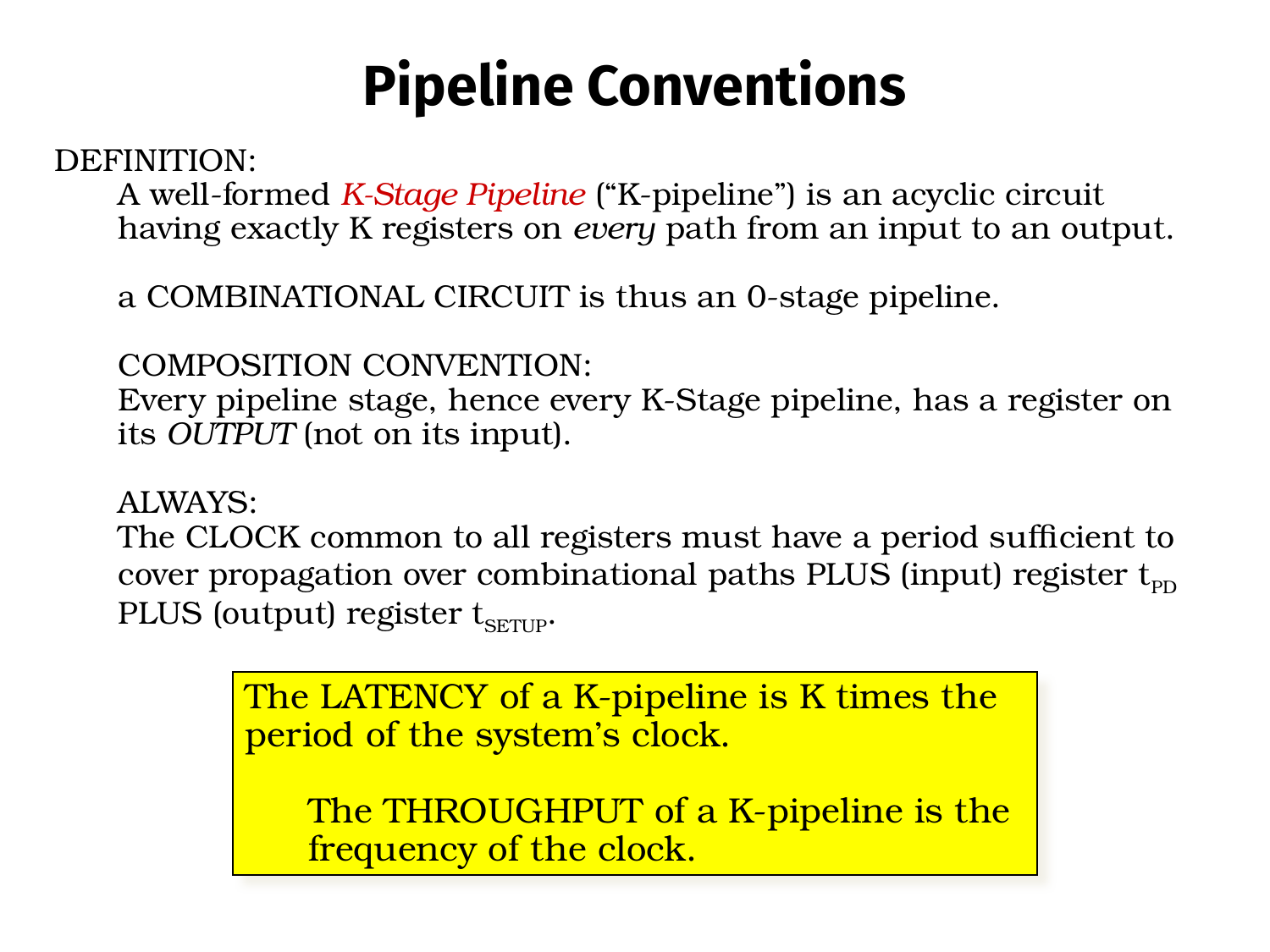

# Pipeline Conventions
DEFINITION:
A well-formed K-Stage Pipeline (“K-pipeline”) is an acyclic circuit having exactly K registers on every path from an input to an output.
a COMBINATIONAL CIRCUIT is thus an 0-stage pipeline.

COMPOSITION CONVENTION:
Every pipeline stage, hence every K-Stage pipeline, has a register on its OUTPUT (not on its input).

ALWAYS:
The CLOCK common to all registers must have a period sufficient to cover propagation over combinational paths PLUS (input) register tPD PLUS (output) register tSETUP.
The LATENCY of a K-pipeline is K times the period of the system’s clock.

The THROUGHPUT of a K-pipeline is the frequency of the clock.